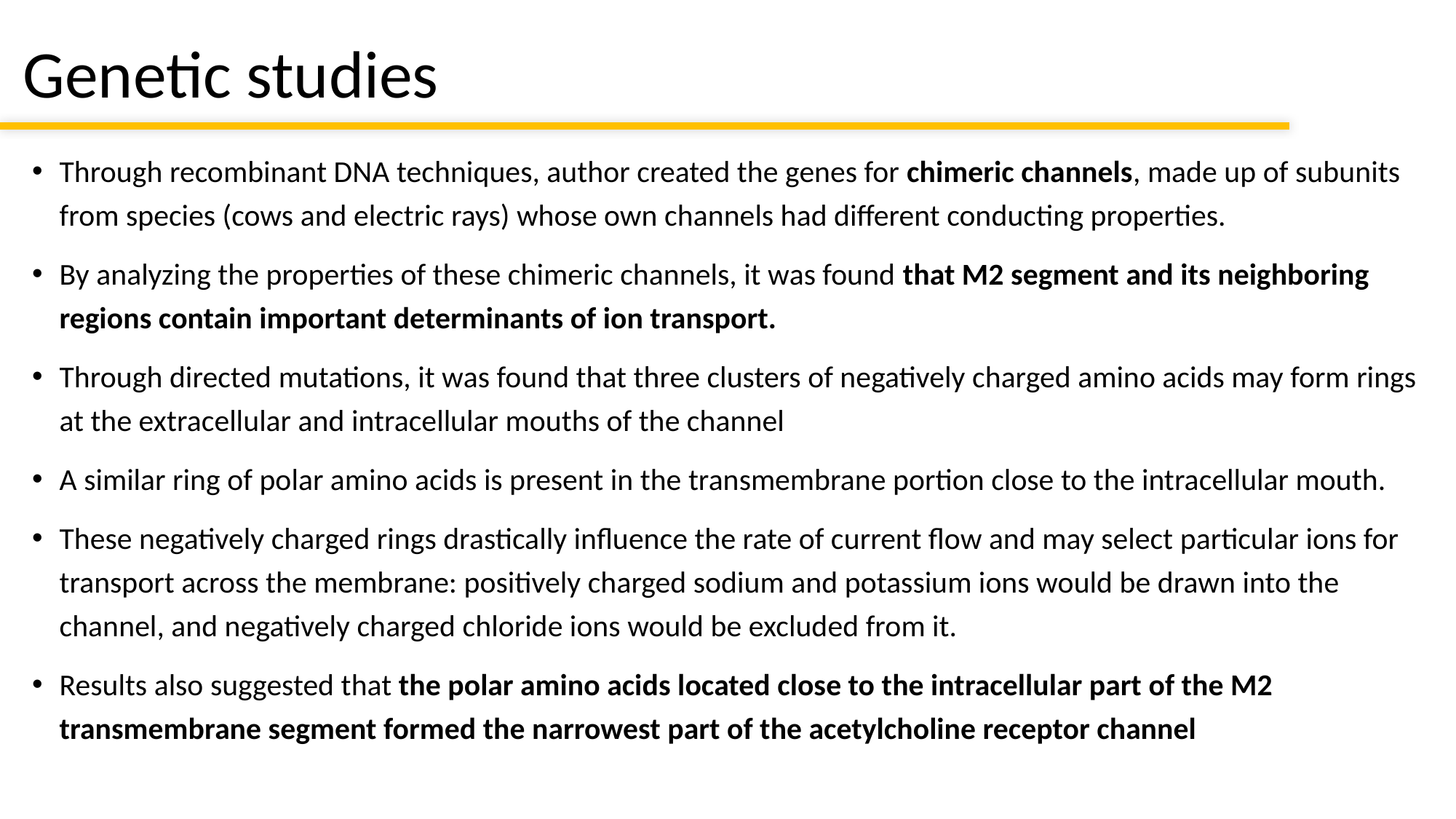

# Genetic studies
Through recombinant DNA techniques, author created the genes for chimeric channels, made up of subunits from species (cows and electric rays) whose own channels had different conducting properties.
By analyzing the properties of these chimeric channels, it was found that M2 segment and its neighboring regions contain important determinants of ion transport.
Through directed mutations, it was found that three clusters of negatively charged amino acids may form rings at the extracellular and intracellular mouths of the channel
A similar ring of polar amino acids is present in the transmembrane portion close to the intracellular mouth.
These negatively charged rings drastically influence the rate of current flow and may select particular ions for transport across the membrane: positively charged sodium and potassium ions would be drawn into the channel, and negatively charged chloride ions would be excluded from it.
Results also suggested that the polar amino acids located close to the intracellular part of the M2 transmembrane segment formed the narrowest part of the acetylcholine receptor channel